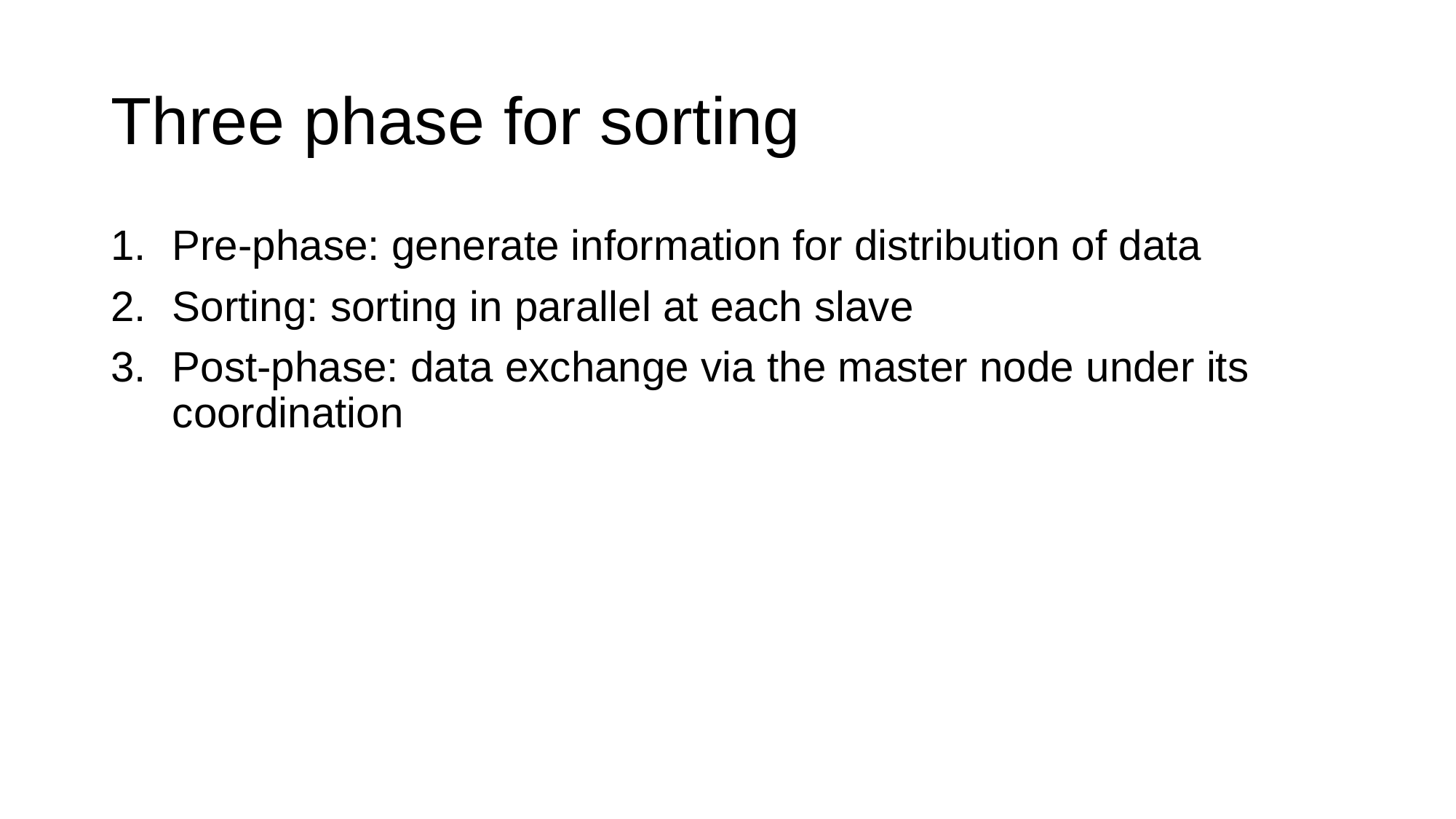

# Three phase for sorting
Pre-phase: generate information for distribution of data
Sorting: sorting in parallel at each slave
Post-phase: data exchange via the master node under its coordination